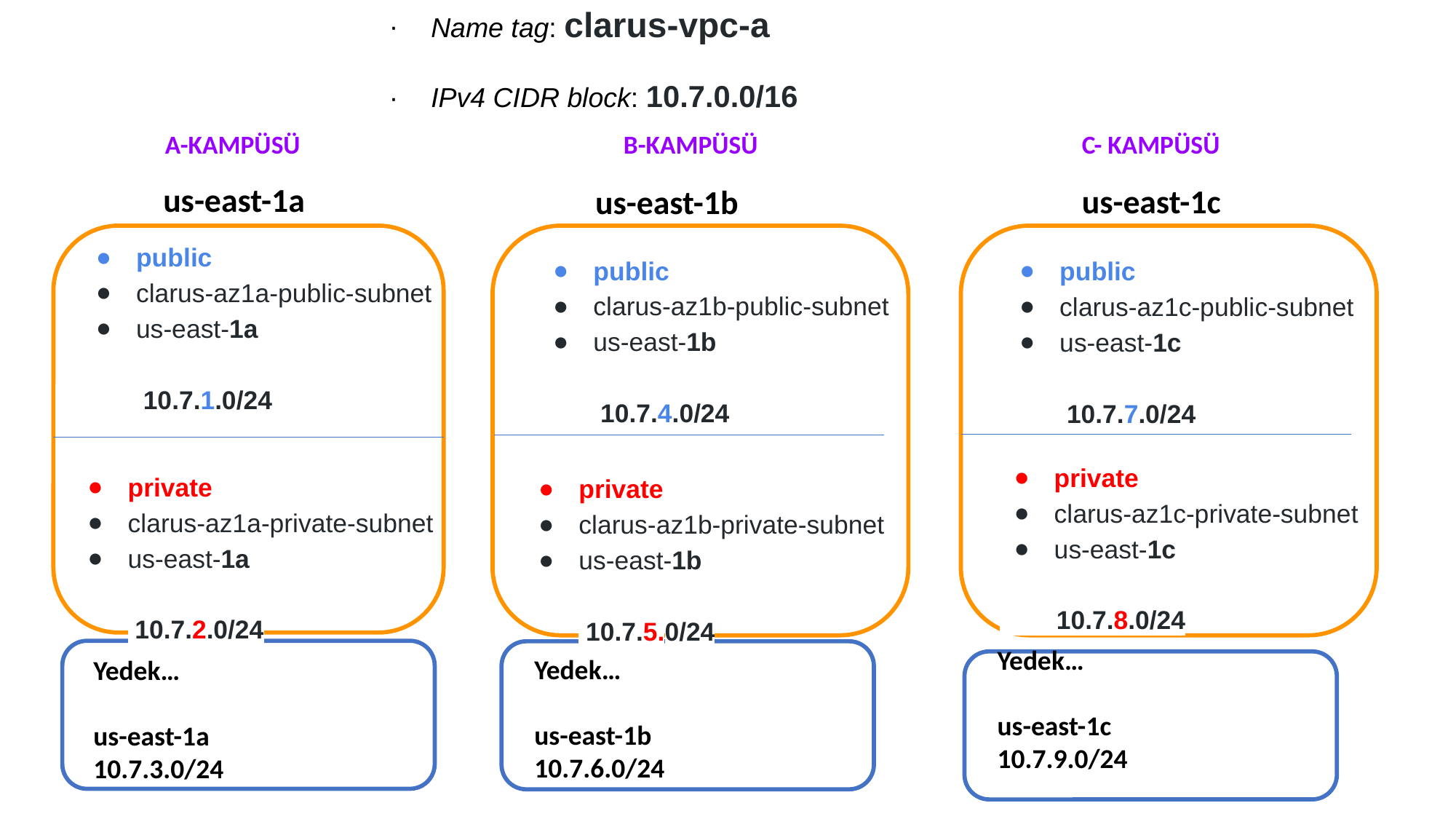

Name tag: clarus-vpc-a

IPv4 CIDR block: 10.7.0.0/16
A-KAMPÜSÜ
B-KAMPÜSÜ
C- KAMPÜSÜ
us-east-1a
us-east-1c
us-east-1b

public
clarus-az1a-public-subnet
us-east-1a

 10.7.1.0/24

public
clarus-az1b-public-subnet
us-east-1b

 10.7.4.0/24

public
clarus-az1c-public-subnet
us-east-1c

 10.7.7.0/24

private
clarus-az1c-private-subnet
us-east-1c

        10.7.8.0/24

private
clarus-az1a-private-subnet
us-east-1a

 10.7.2.0/24

private
clarus-az1b-private-subnet
us-east-1b

 10.7.5.0/24

Yedek…

us-east-1c
10.7.9.0/24

Yedek…

us-east-1b
10.7.6.0/24

Yedek…

us-east-1a
10.7.3.0/24